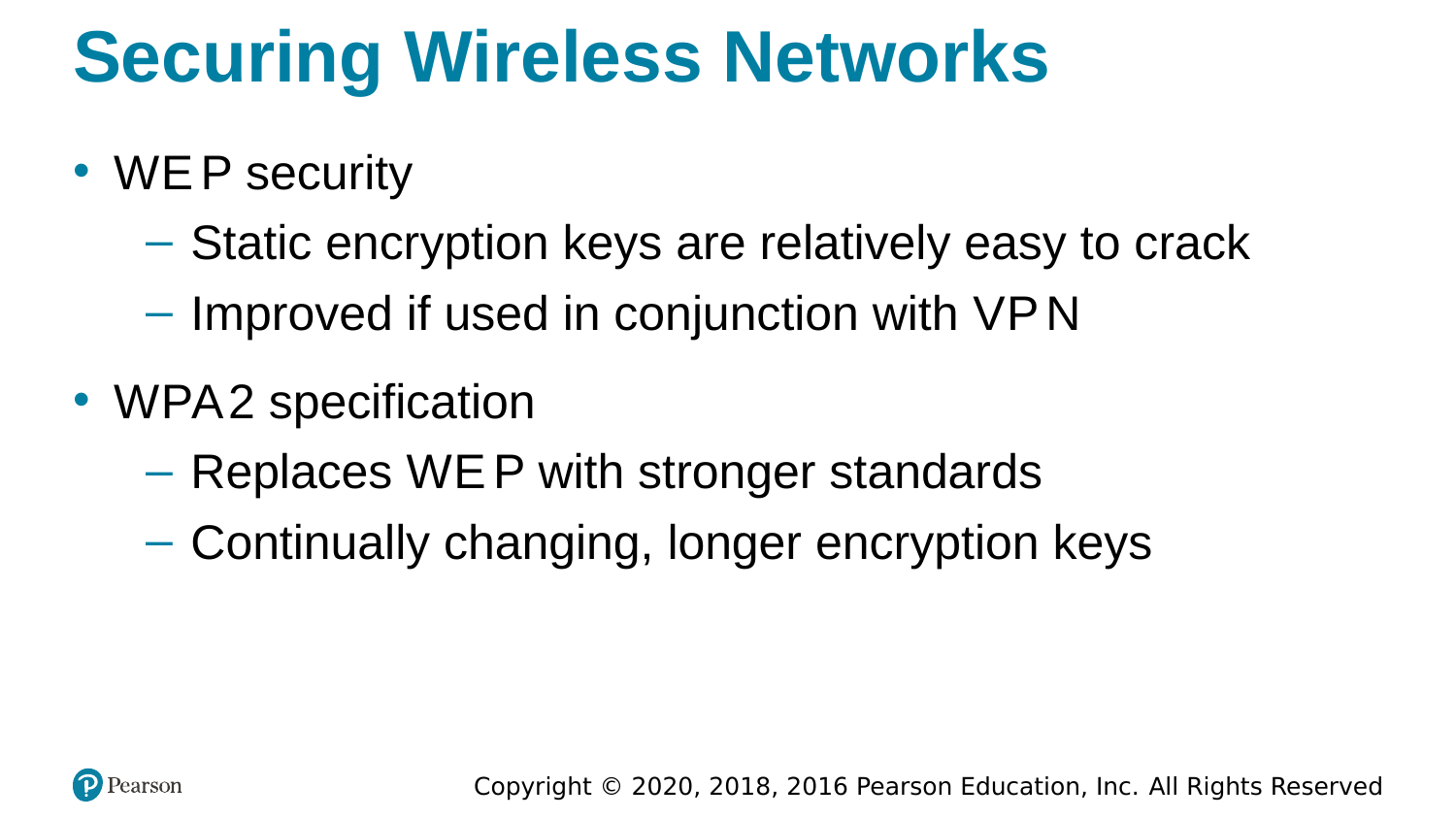

# Securing Wireless Networks
W E P security
Static encryption keys are relatively easy to crack
Improved if used in conjunction with V P N
W P A 2 specification
Replaces W E P with stronger standards
Continually changing, longer encryption keys